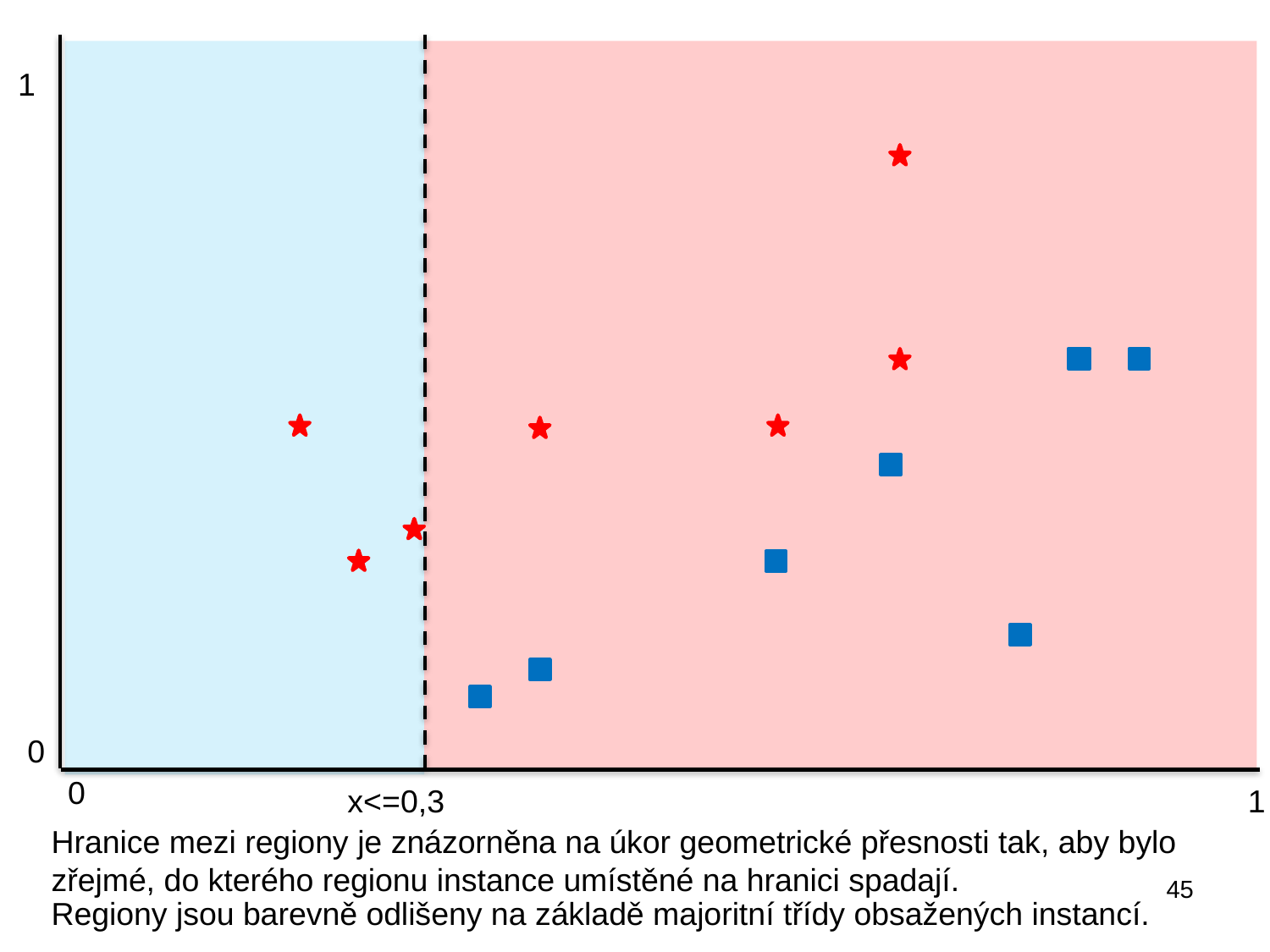

1

0
0
x<=0,3
1
Hranice mezi regiony je znázorněna na úkor geometrické přesnosti tak, aby bylo zřejmé, do kterého regionu instance umístěné na hranici spadají.
45
Regiony jsou barevně odlišeny na základě majoritní třídy obsažených instancí.